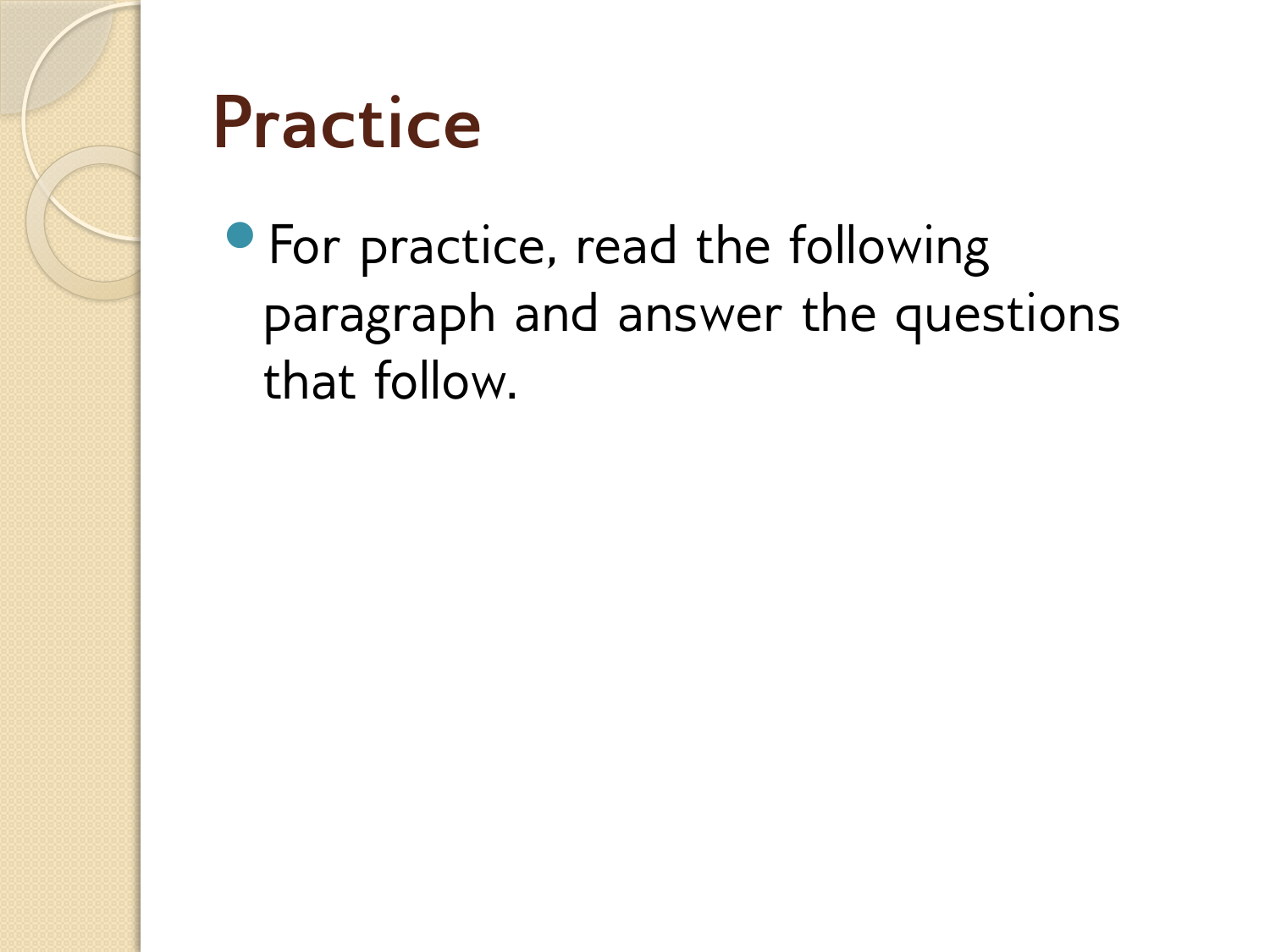

# Practice
For practice, read the following paragraph and answer the questions that follow.